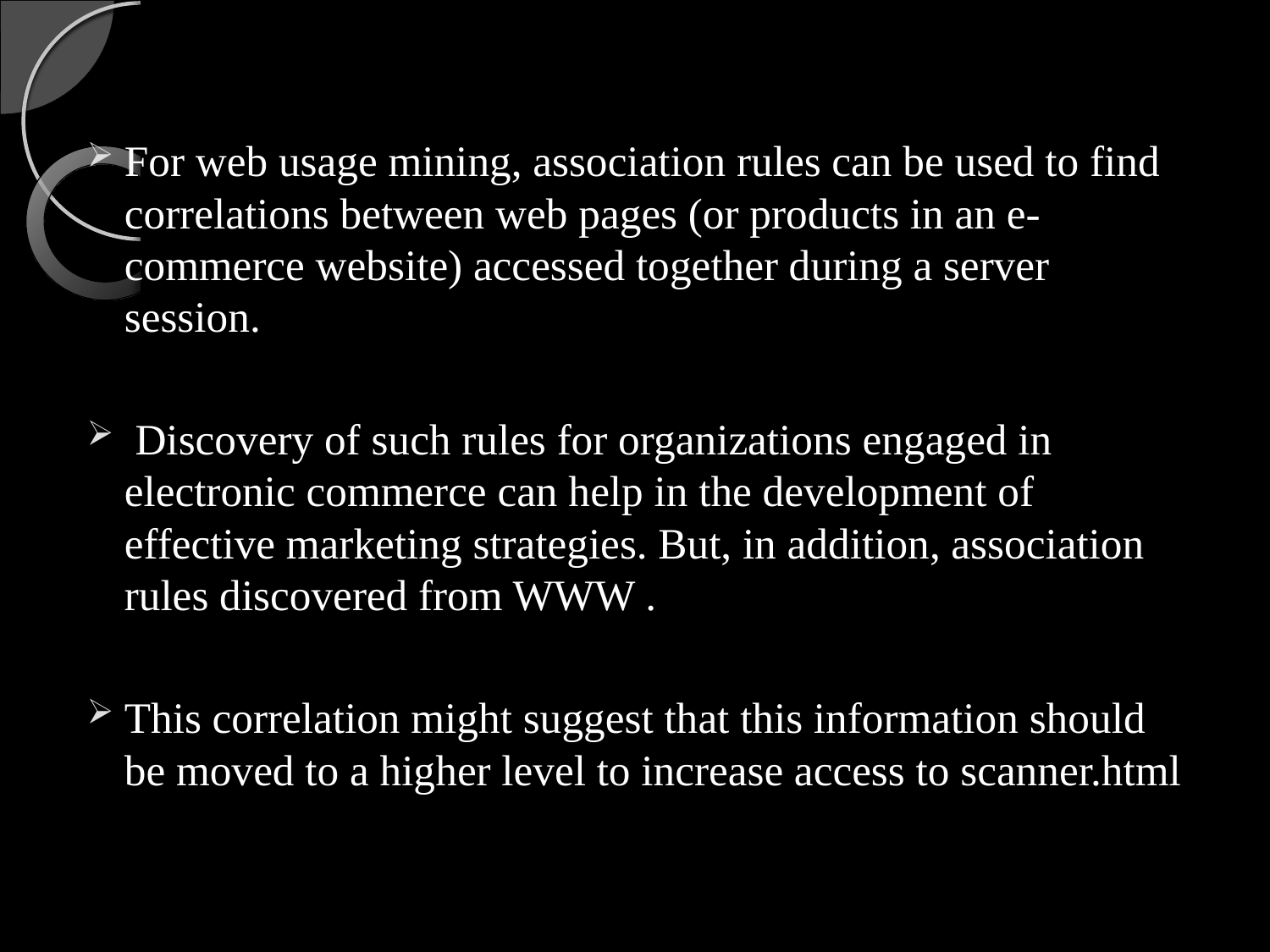

For web usage mining, association rules can be used to find correlations between web pages (or products in an e-commerce website) accessed together during a server session.

 Discovery of such rules for organizations engaged in electronic commerce can help in the development of effective marketing strategies. But, in addition, association rules discovered from WWW .

This correlation might suggest that this information should be moved to a higher level to increase access to scanner.html